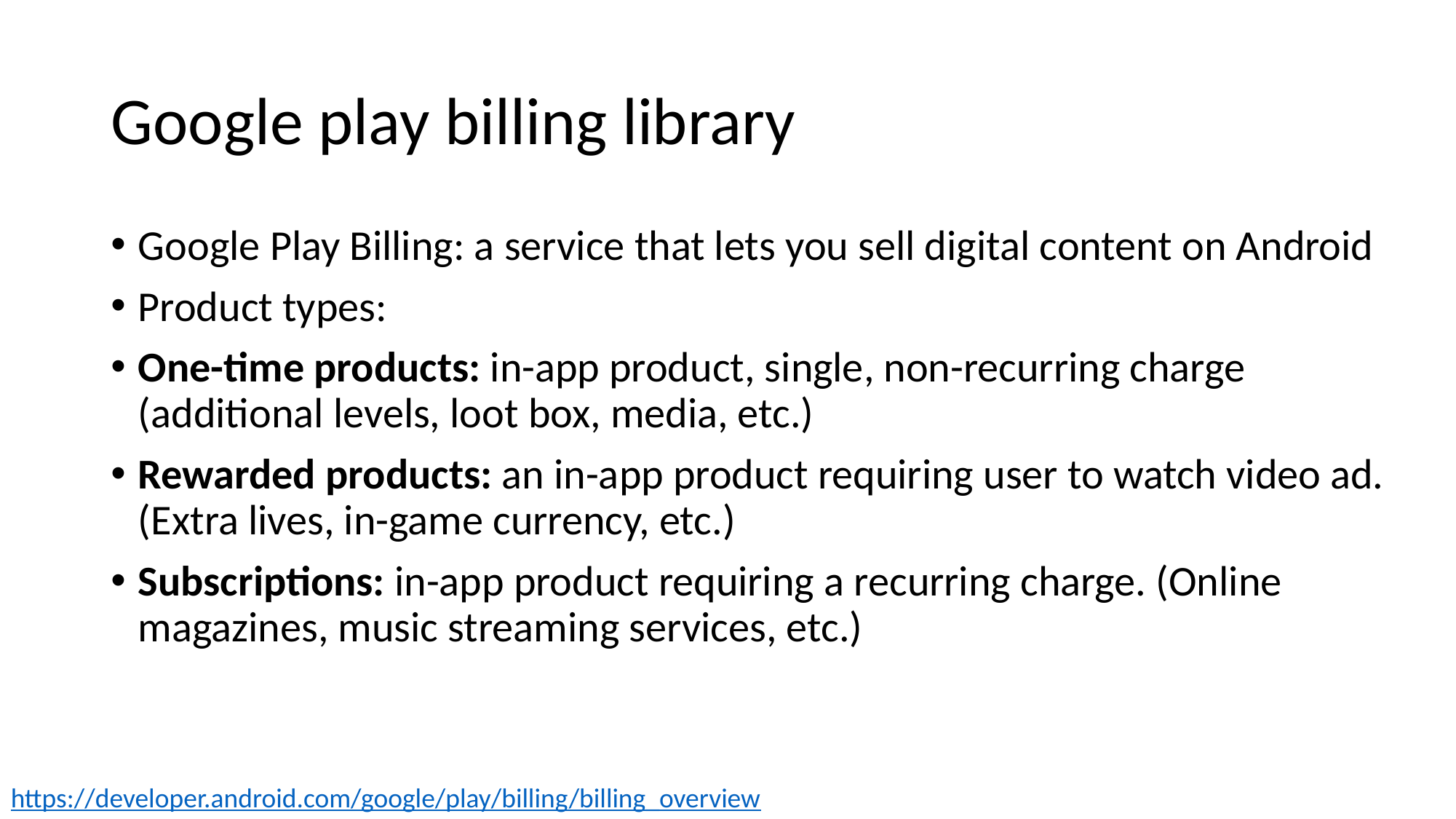

# Google play billing library
Google Play Billing: a service that lets you sell digital content on Android
Product types:
One-time products: in-app product, single, non-recurring charge (additional levels, loot box, media, etc.)
Rewarded products: an in-app product requiring user to watch video ad. (Extra lives, in-game currency, etc.)
Subscriptions: in-app product requiring a recurring charge. (Online magazines, music streaming services, etc.)
https://developer.android.com/google/play/billing/billing_overview